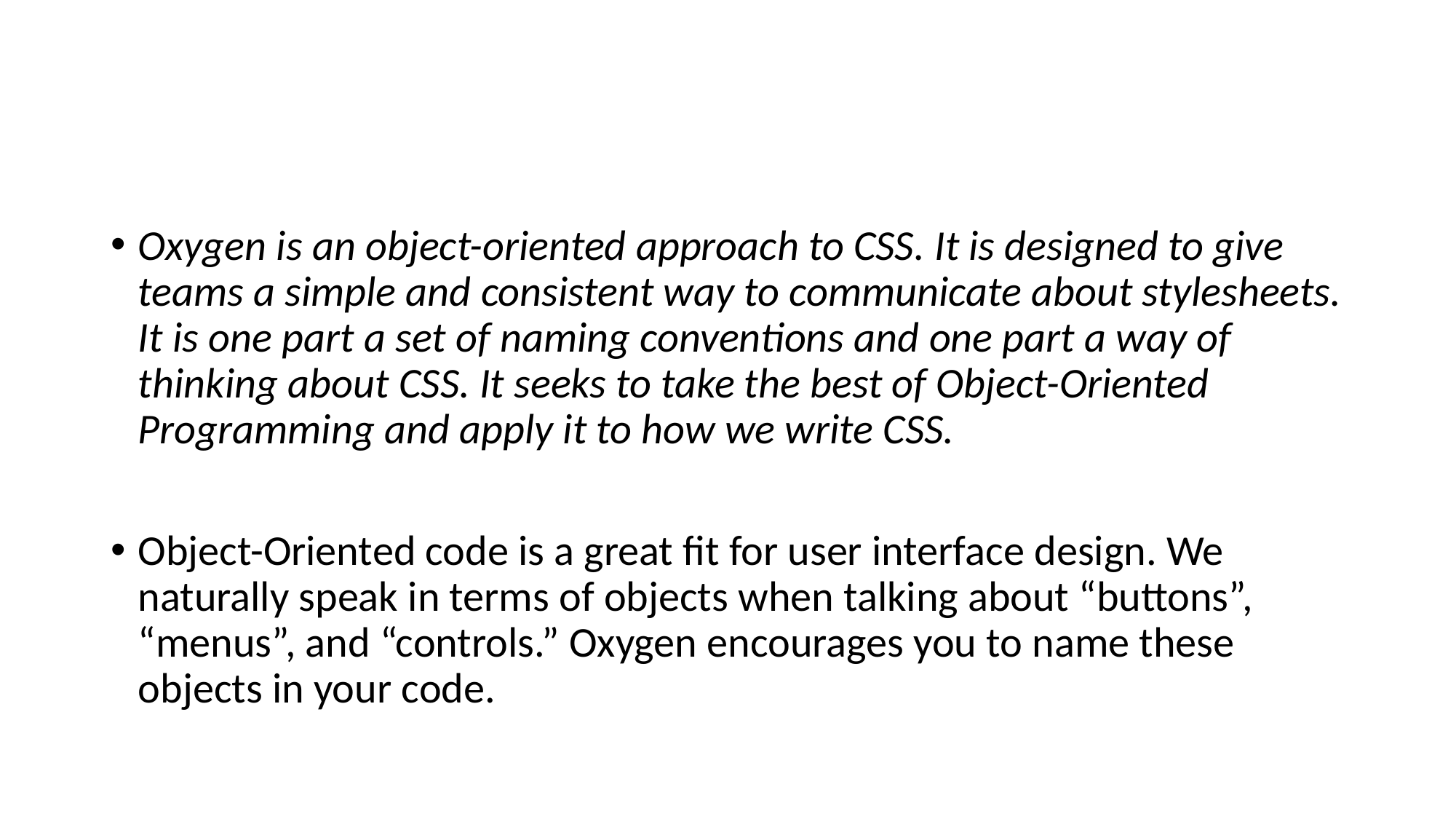

#
Oxygen is an object-oriented approach to CSS. It is designed to give teams a simple and consistent way to communicate about stylesheets. It is one part a set of naming conventions and one part a way of thinking about CSS. It seeks to take the best of Object-Oriented Programming and apply it to how we write CSS.

Object-Oriented code is a great fit for user interface design. We naturally speak in terms of objects when talking about “buttons”, “menus”, and “controls.” Oxygen encourages you to name these objects in your code.